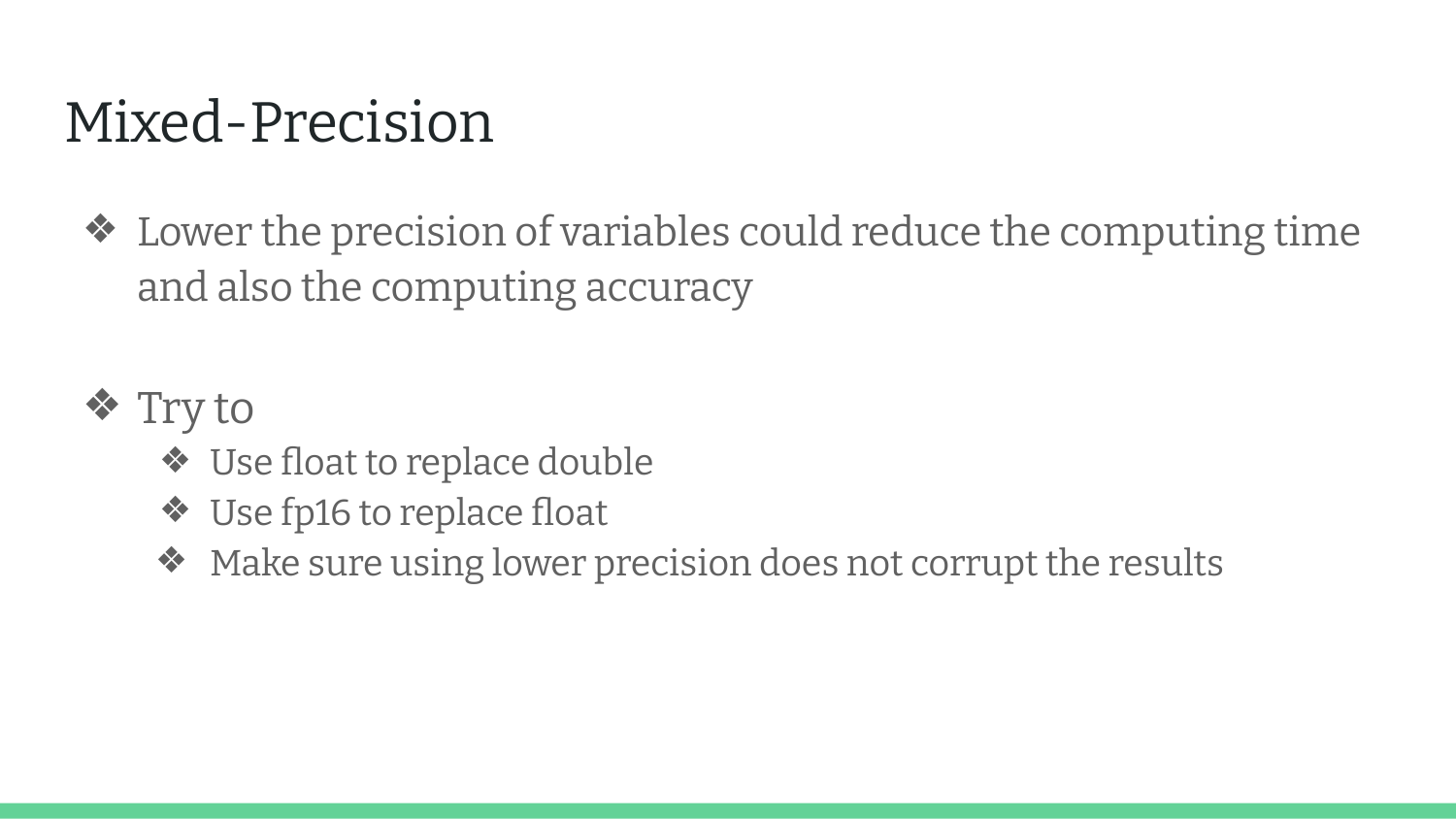

# Mixed-Precision
Lower the precision of variables could reduce the computing time and also the computing accuracy

Try to
Use float to replace double
Use fp16 to replace float
Make sure using lower precision does not corrupt the results